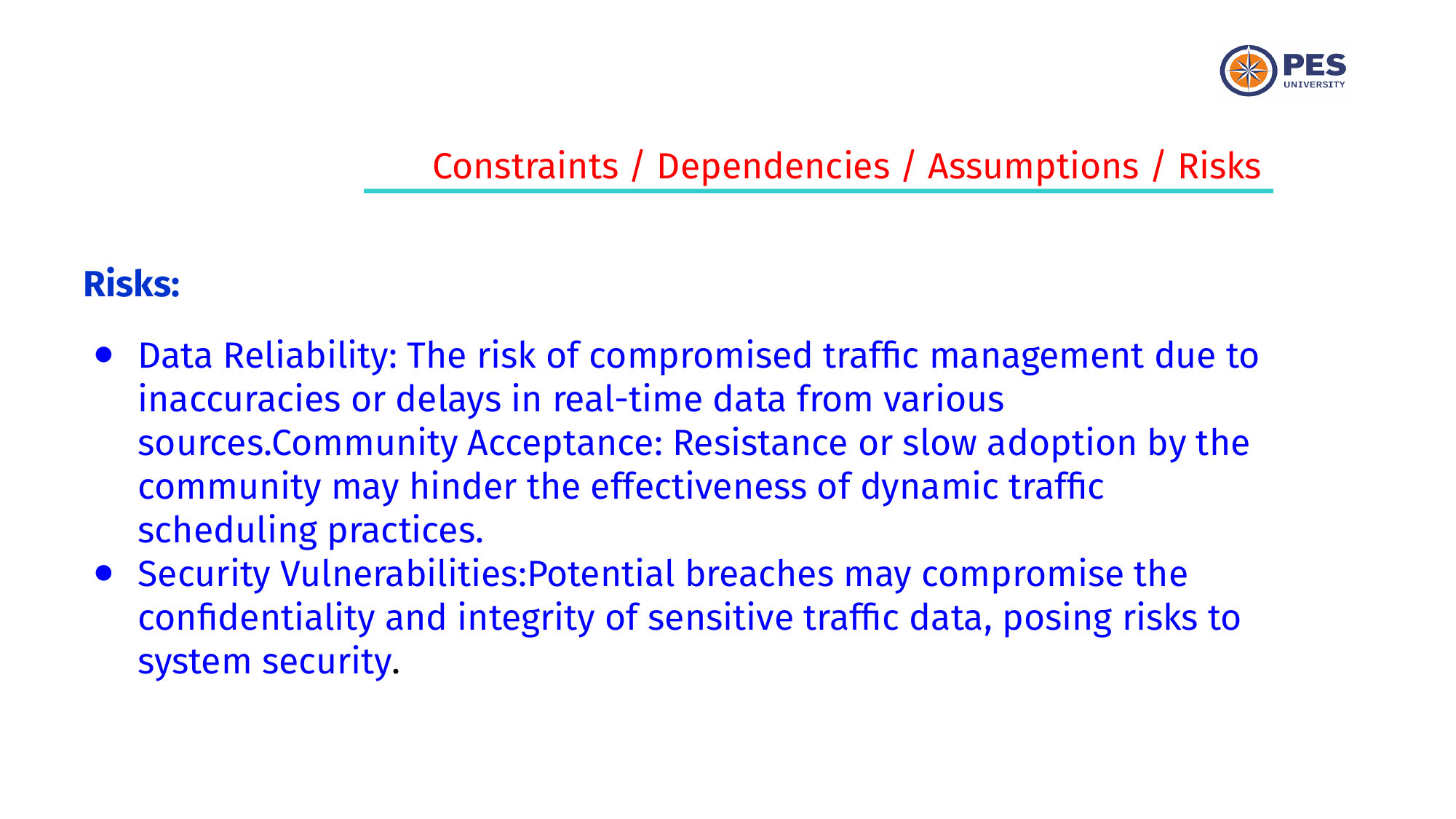

Constraints / Dependencies / Assumptions / Risks

Risks:
Data Reliability: The risk of compromised traffic management due to inaccuracies or delays in real-time data from various sources.Community Acceptance: Resistance or slow adoption by the community may hinder the effectiveness of dynamic traffic scheduling practices.
Security Vulnerabilities:Potential breaches may compromise the confidentiality and integrity of sensitive traffic data, posing risks to system security.